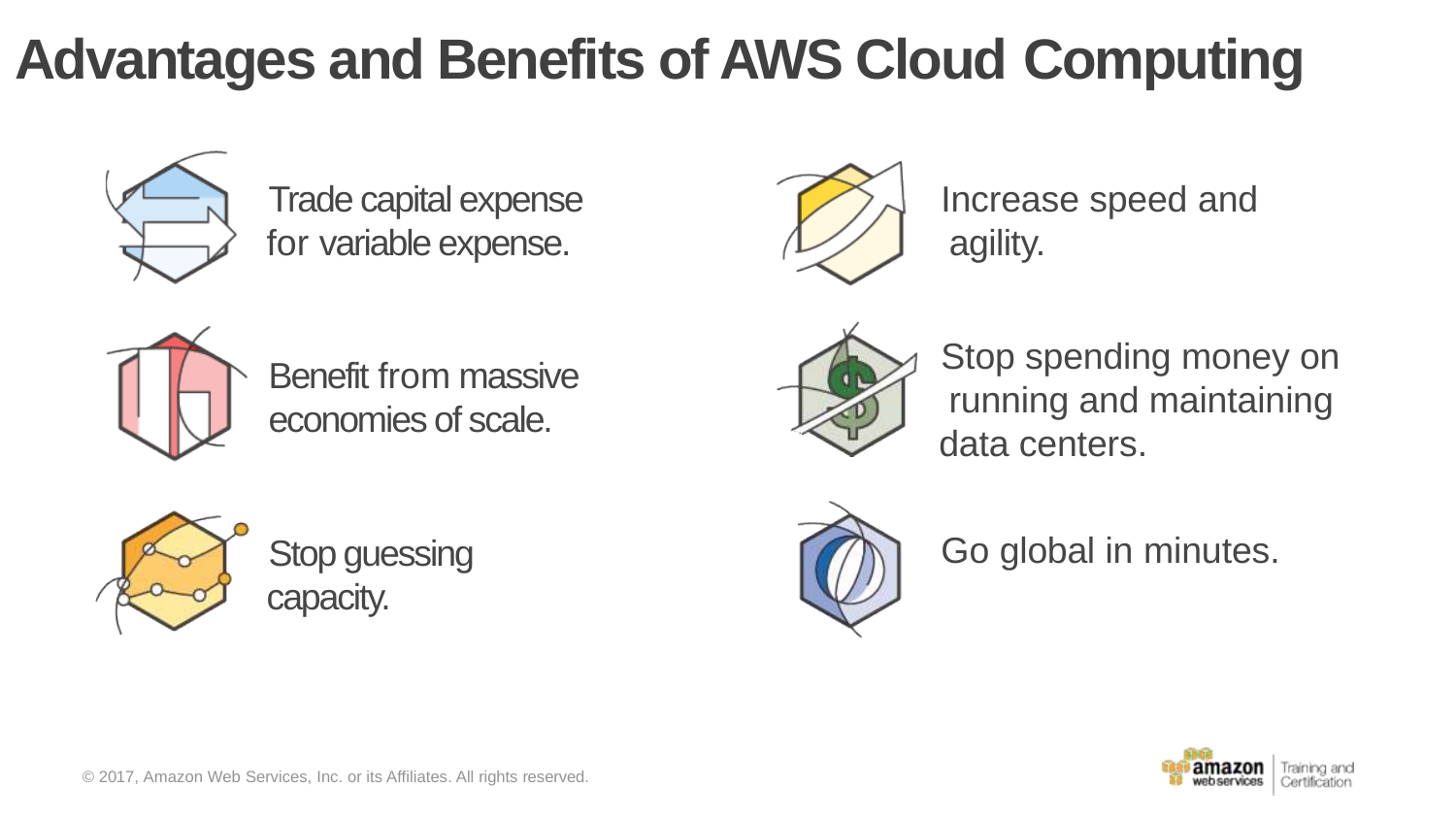

# Advantages and Benefits of AWS Cloud Computing

Trade capital expense  for variable expense.

Benefit from massive
economies of scale.

Stop guessing  capacity.
Increase speed and  agility.

Stop spending money on  running and maintaining  data centers.

Go global in minutes.

© 2017, Amazon Web Services, Inc. or its Affiliates. All rights reserved.